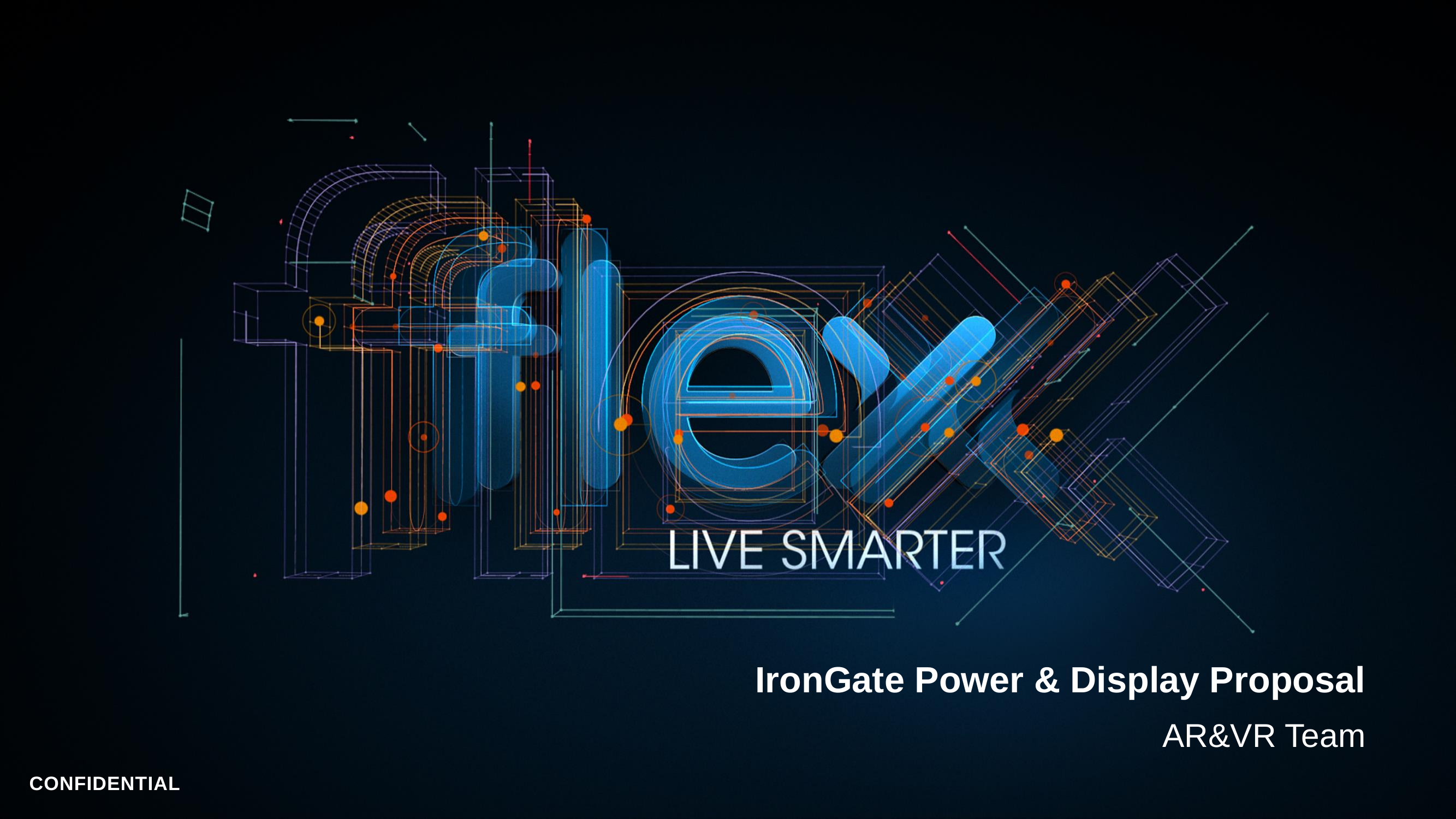

IronGate Power & Display Proposal
AR&VR Team